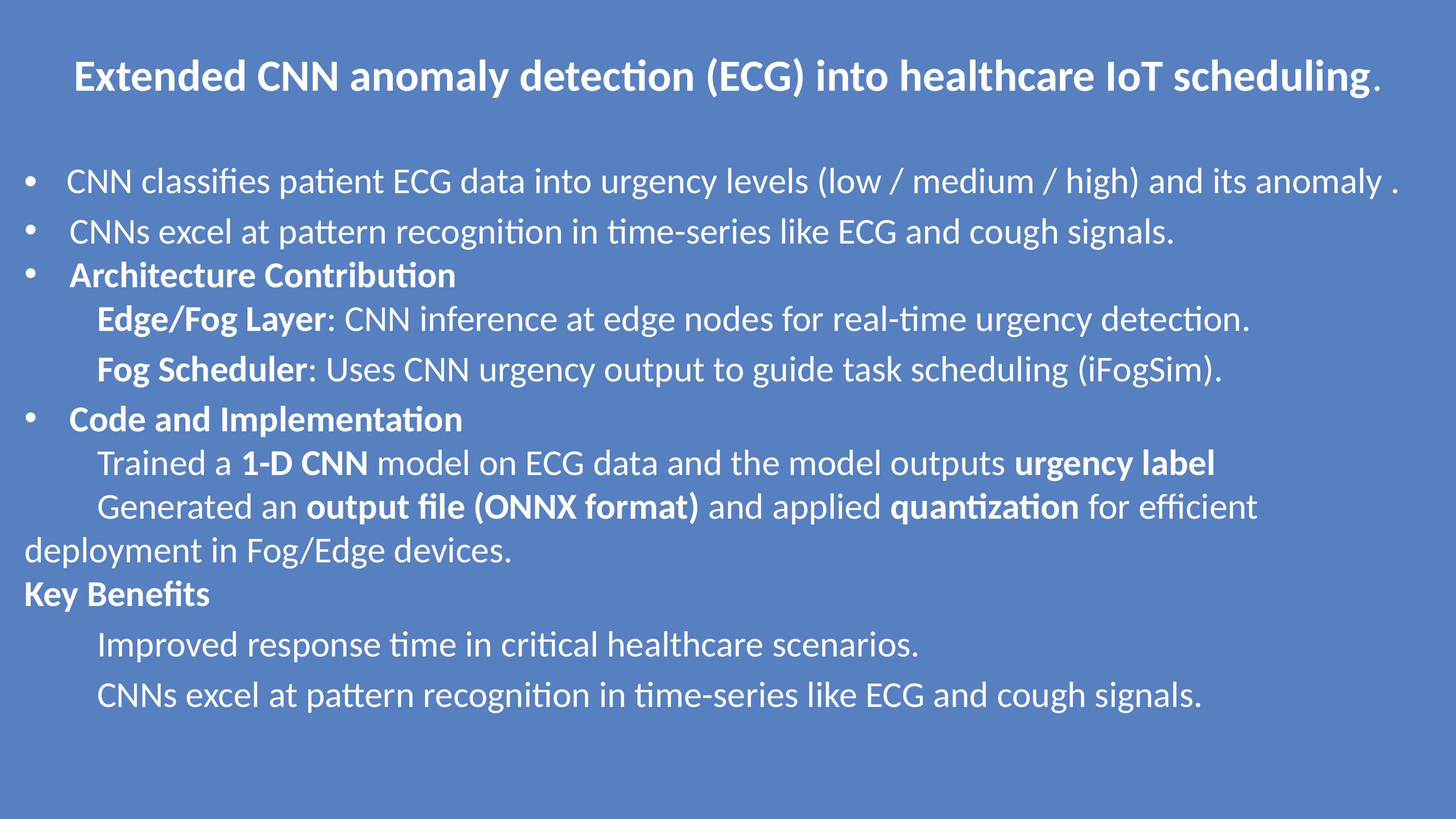

Extended CNN anomaly detection (ECG) into healthcare IoT scheduling.

•   CNN classifies patient ECG data into urgency levels (low / medium / high) and its anomaly .
CNNs excel at pattern recognition in time-series like ECG and cough signals.
Architecture Contribution
 	Edge/Fog Layer: CNN inference at edge nodes for real-time urgency detection.
	Fog Scheduler: Uses CNN urgency output to guide task scheduling (iFogSim).
Code and Implementation
	Trained a 1-D CNN model on ECG data and the model outputs urgency label
	Generated an output file (ONNX format) and applied quantization for efficient 	deployment in Fog/Edge devices.
Key Benefits
	Improved response time in critical healthcare scenarios.
	CNNs excel at pattern recognition in time-series like ECG and cough signals.